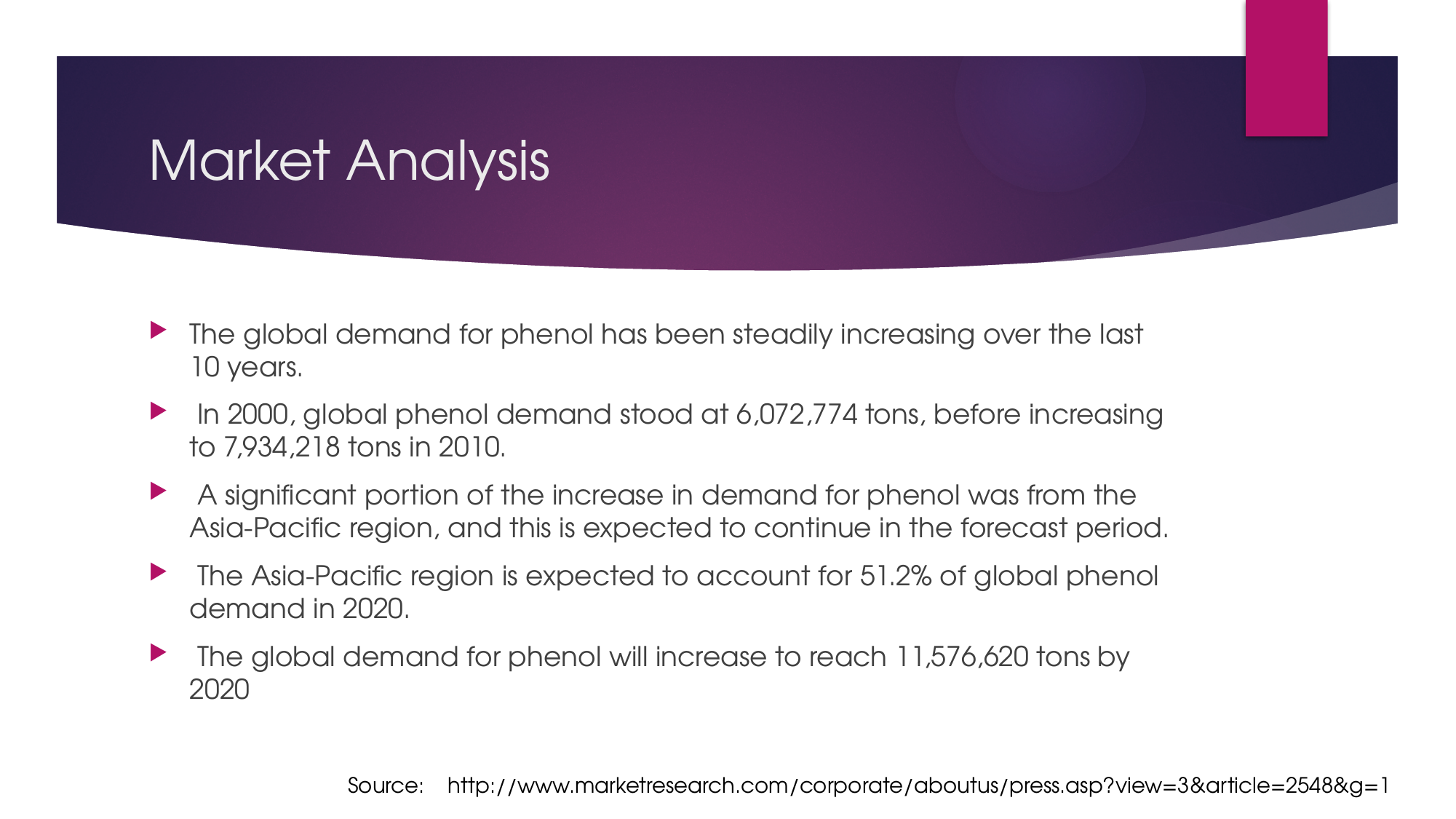

# Market Analysis
The global demand for phenol has been steadily increasing over the last 10 years.
 In 2000, global phenol demand stood at 6,072,774 tons, before increasing to 7,934,218 tons in 2010.
 A significant portion of the increase in demand for phenol was from the Asia-Pacific region, and this is expected to continue in the forecast period.
 The Asia-Pacific region is expected to account for 51.2% of global phenol demand in 2020.
 The global demand for phenol will increase to reach 11,576,620 tons by 2020
 Source:    http://www.marketresearch.com/corporate/aboutus/press.asp?view=3&article=2548&g=1